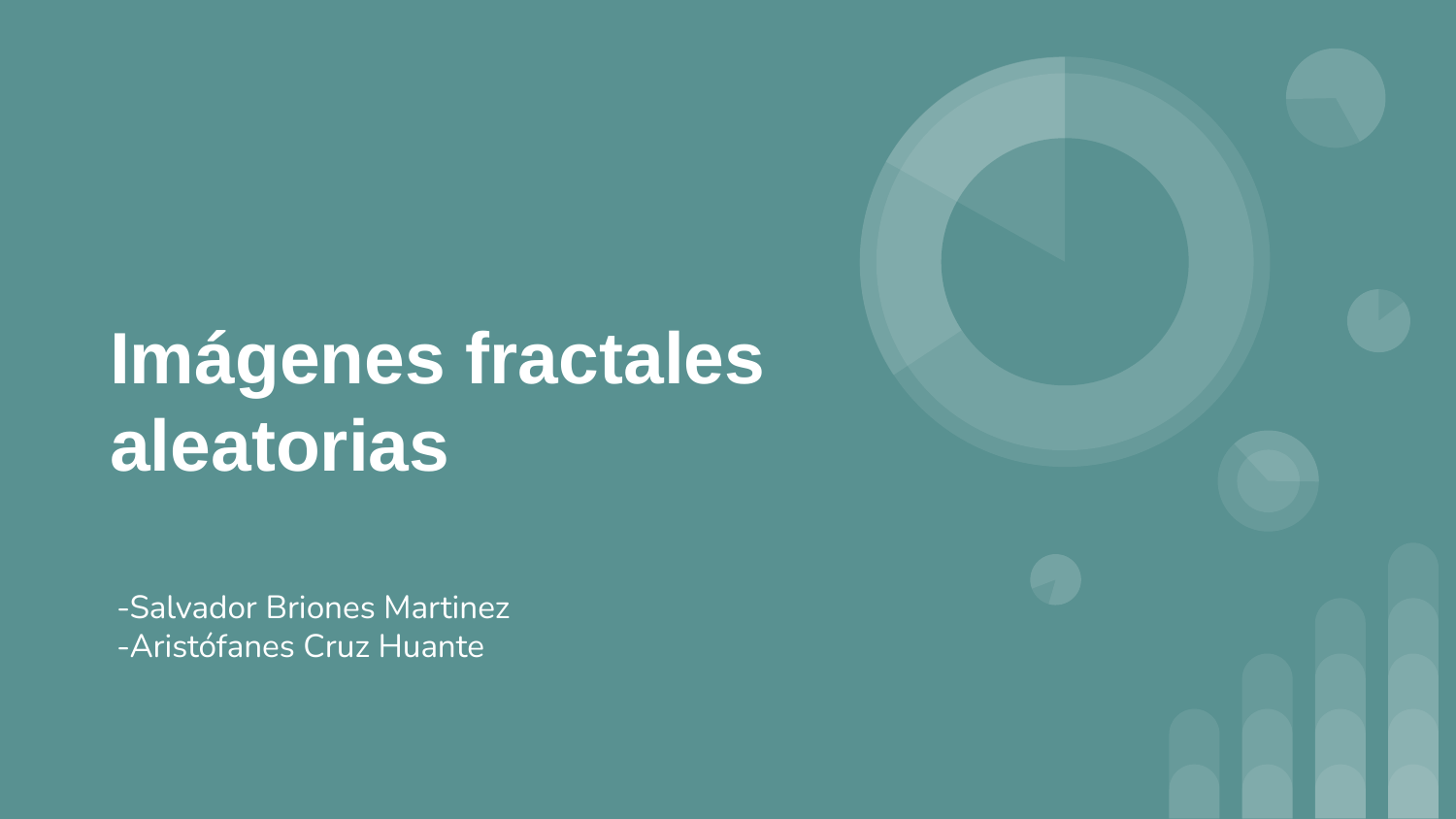

# Imágenes fractales aleatorias
-Salvador Briones Martinez
-Aristófanes Cruz Huante